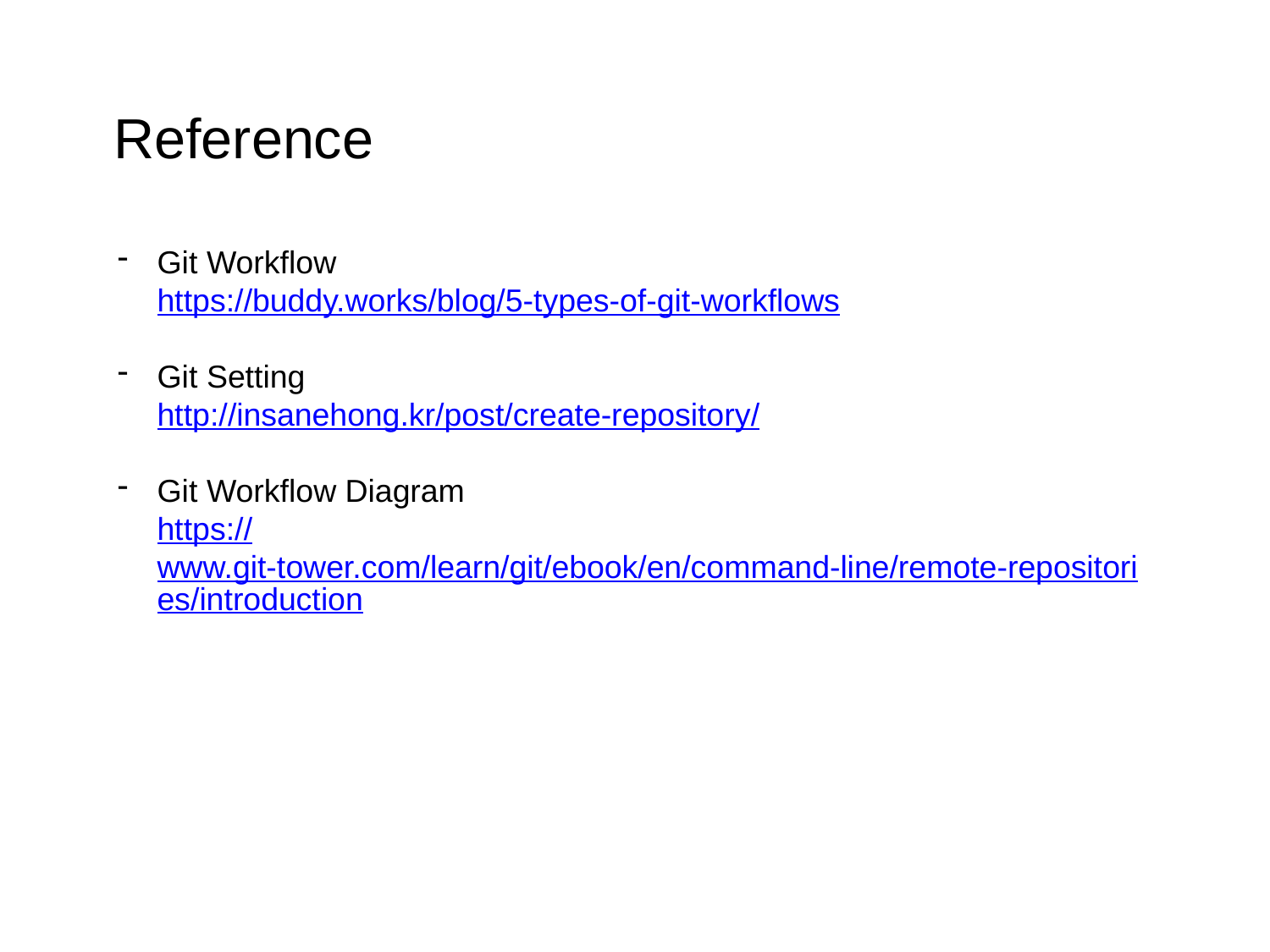

Reference
Git Workflow
https://buddy.works/blog/5-types-of-git-workflows

Git Setting
http://insanehong.kr/post/create-repository/

Git Workflow Diagram
https://www.git-tower.com/learn/git/ebook/en/command-line/remote-repositories/introduction